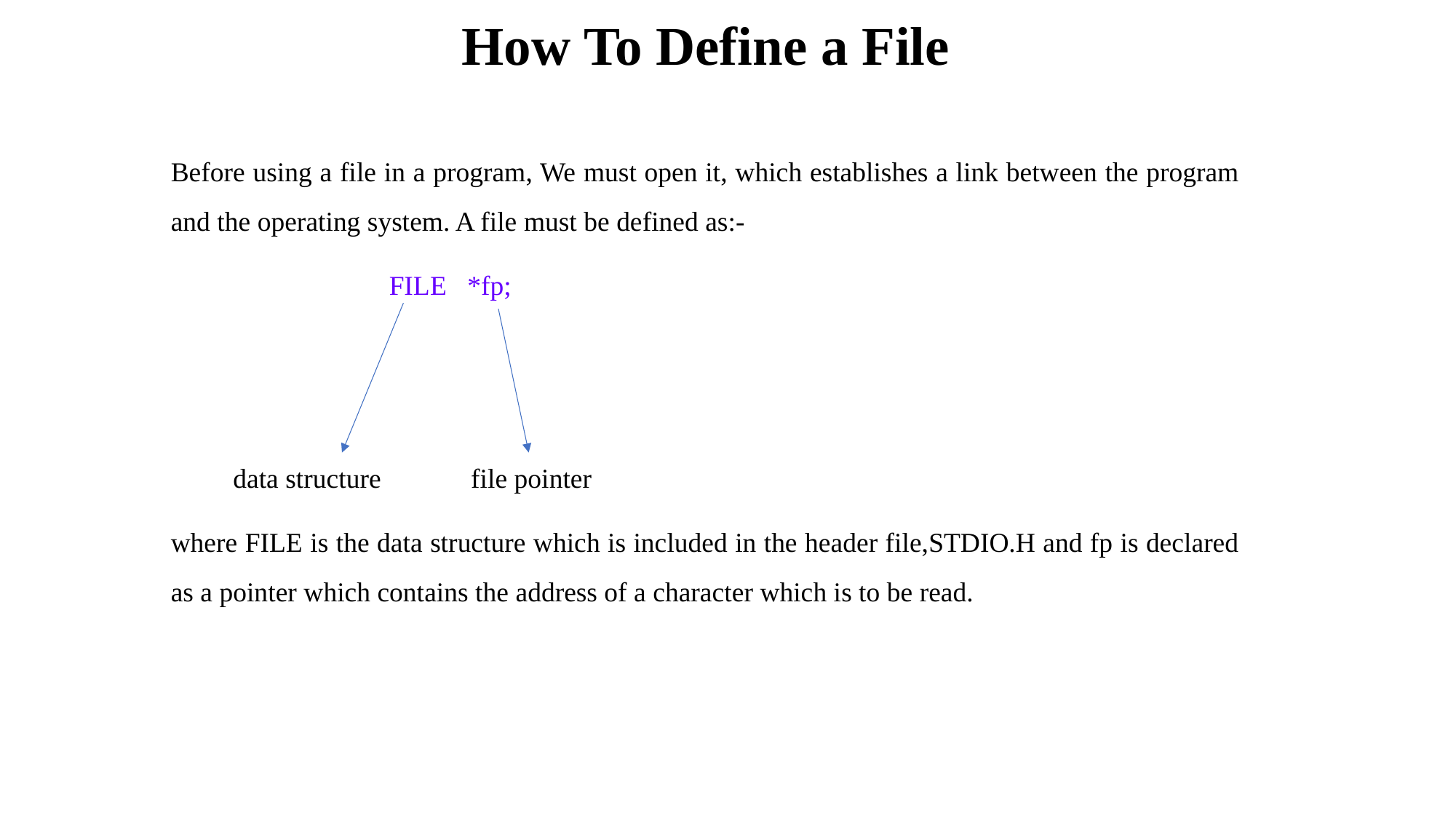

# How To Define a File
Before using a file in a program, We must open it, which establishes a link between the program and the operating system. A file must be defined as:-
       		FILE   *fp;

         data structure             file pointer
where FILE is the data structure which is included in the header file,STDIO.H and fp is declared as a pointer which contains the address of a character which is to be read.